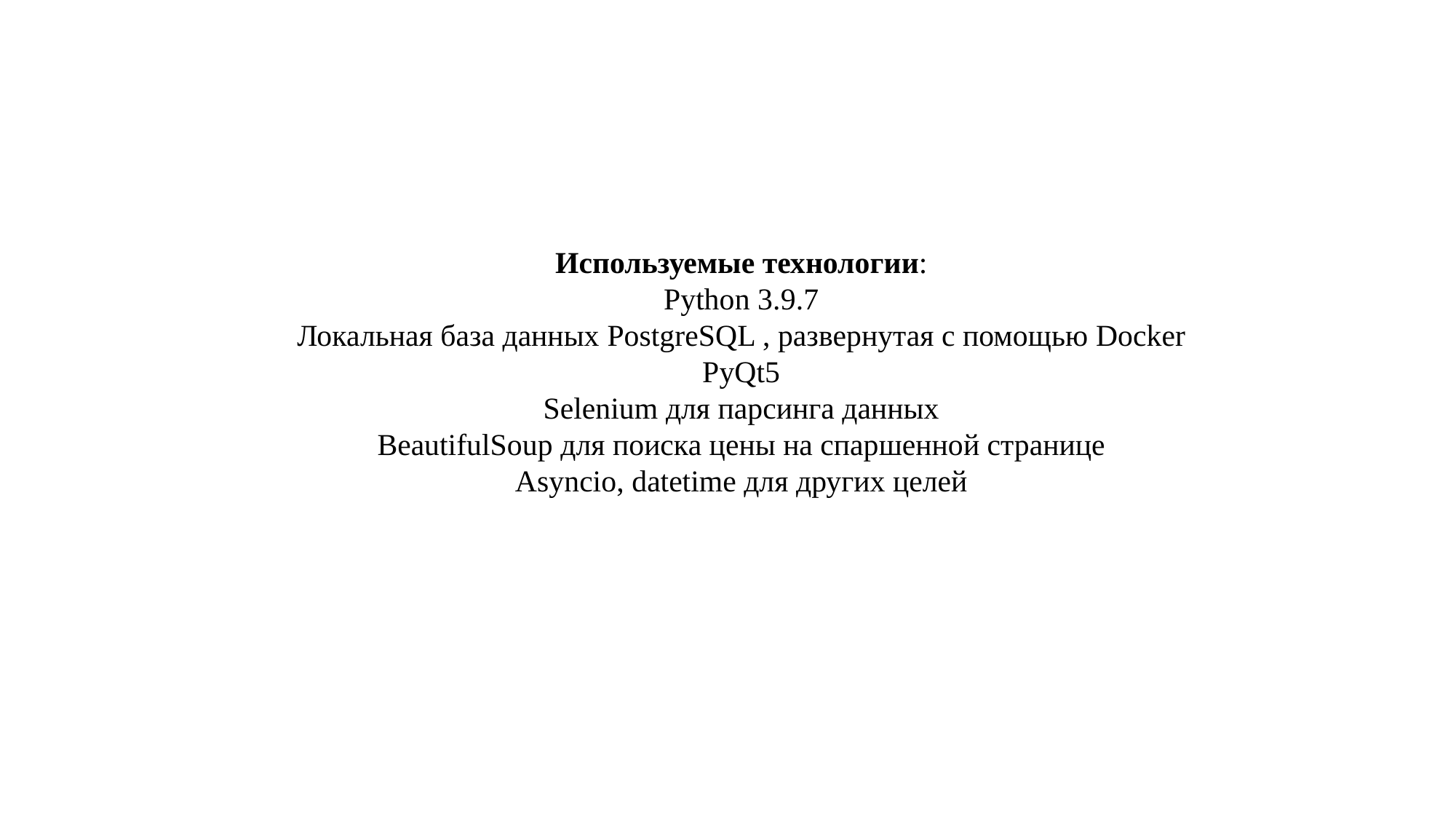

# Используемые технологии: Python 3.9.7 Локальная база данных PostgreSQL , развернутая с помощью Docker PyQt5 Selenium для парсинга данных BeautifulSoup для поиска цены на спаршенной странице Asyncio, datetime для других целей